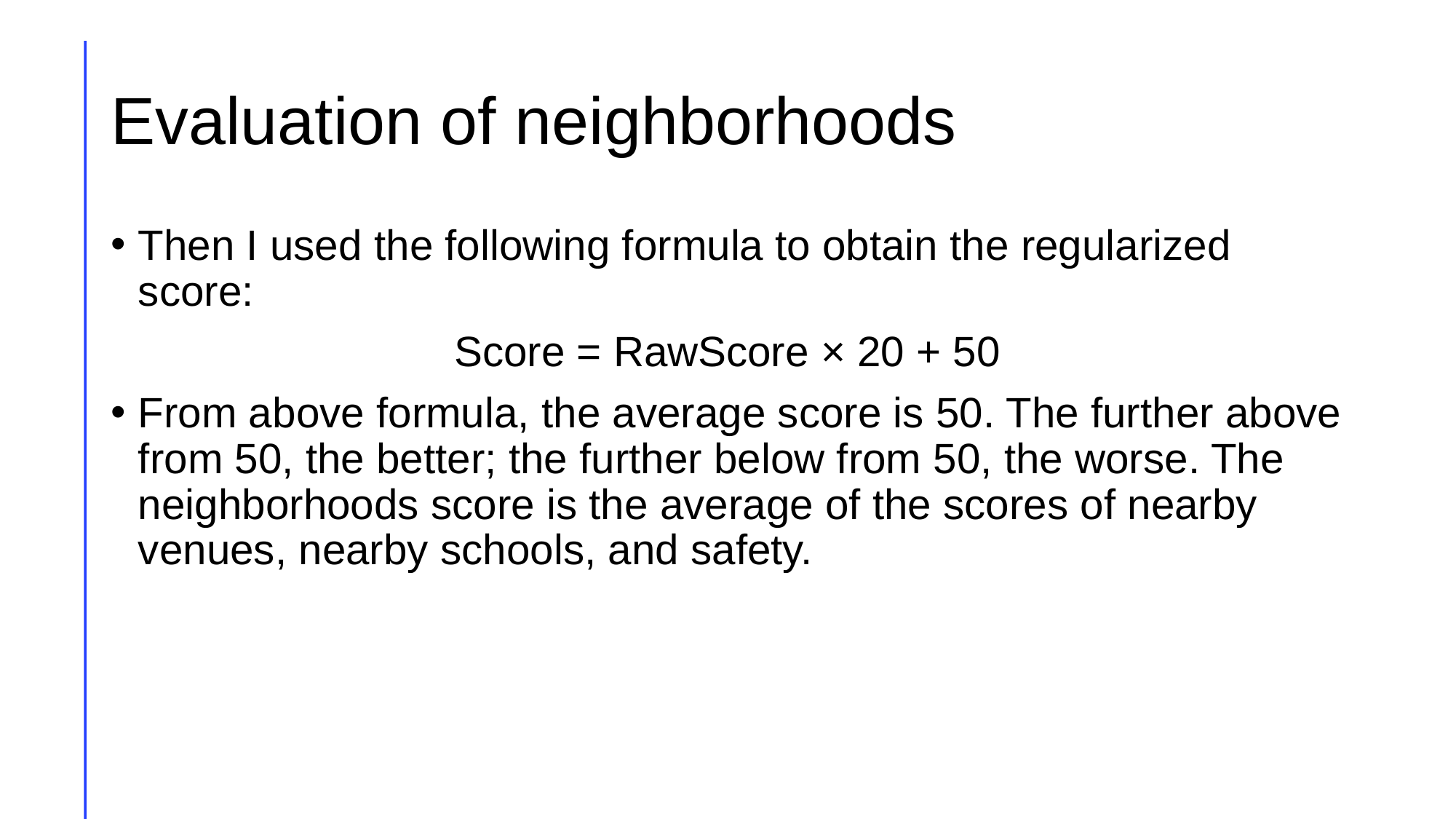

# Evaluation of neighborhoods
Then I used the following formula to obtain the regularized score:
Score = RawScore × 20 + 50
From above formula, the average score is 50. The further above from 50, the better; the further below from 50, the worse. The neighborhoods score is the average of the scores of nearby venues, nearby schools, and safety.